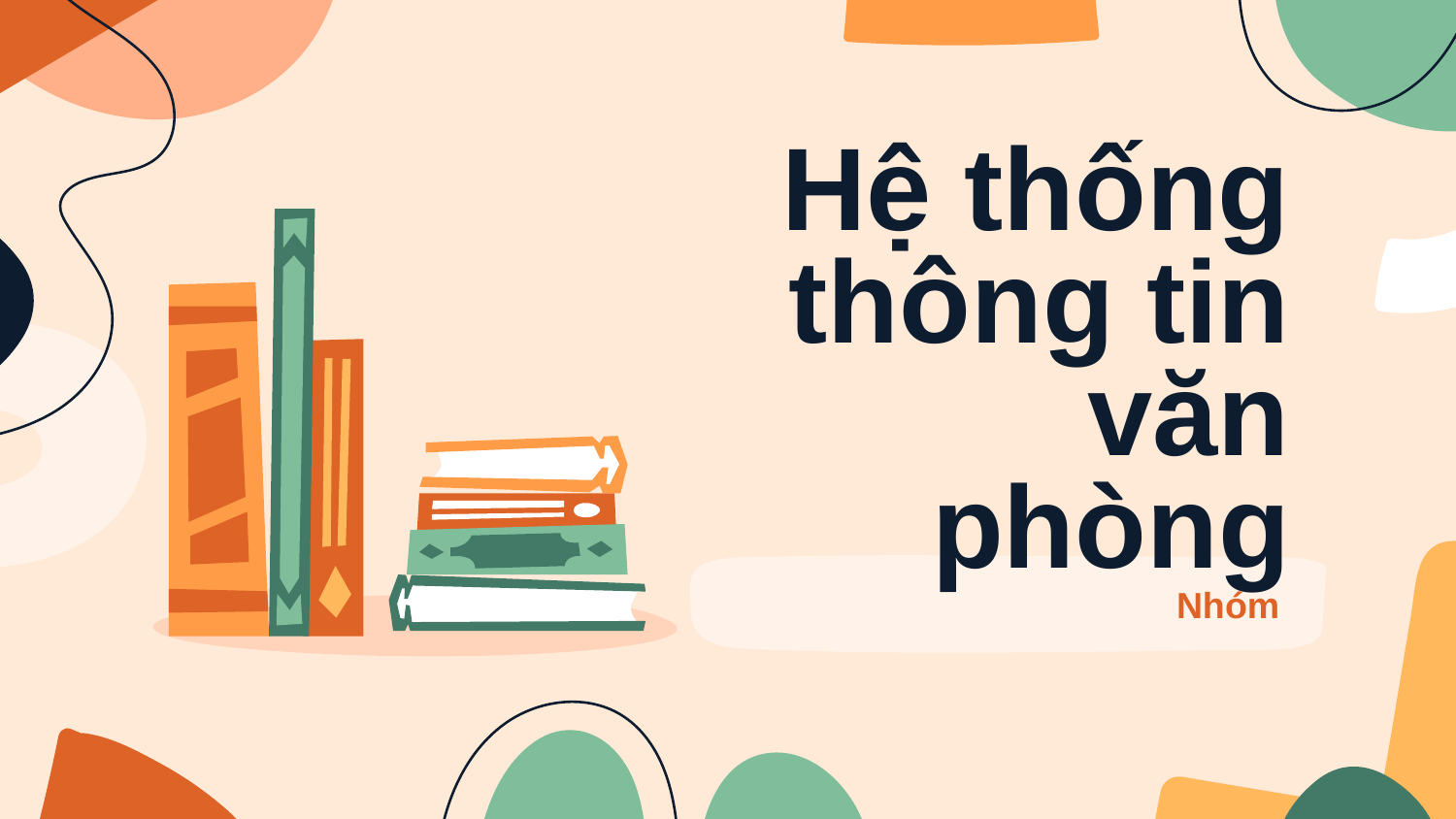

# Hệ thống thông tin văn phòng

Nhóm